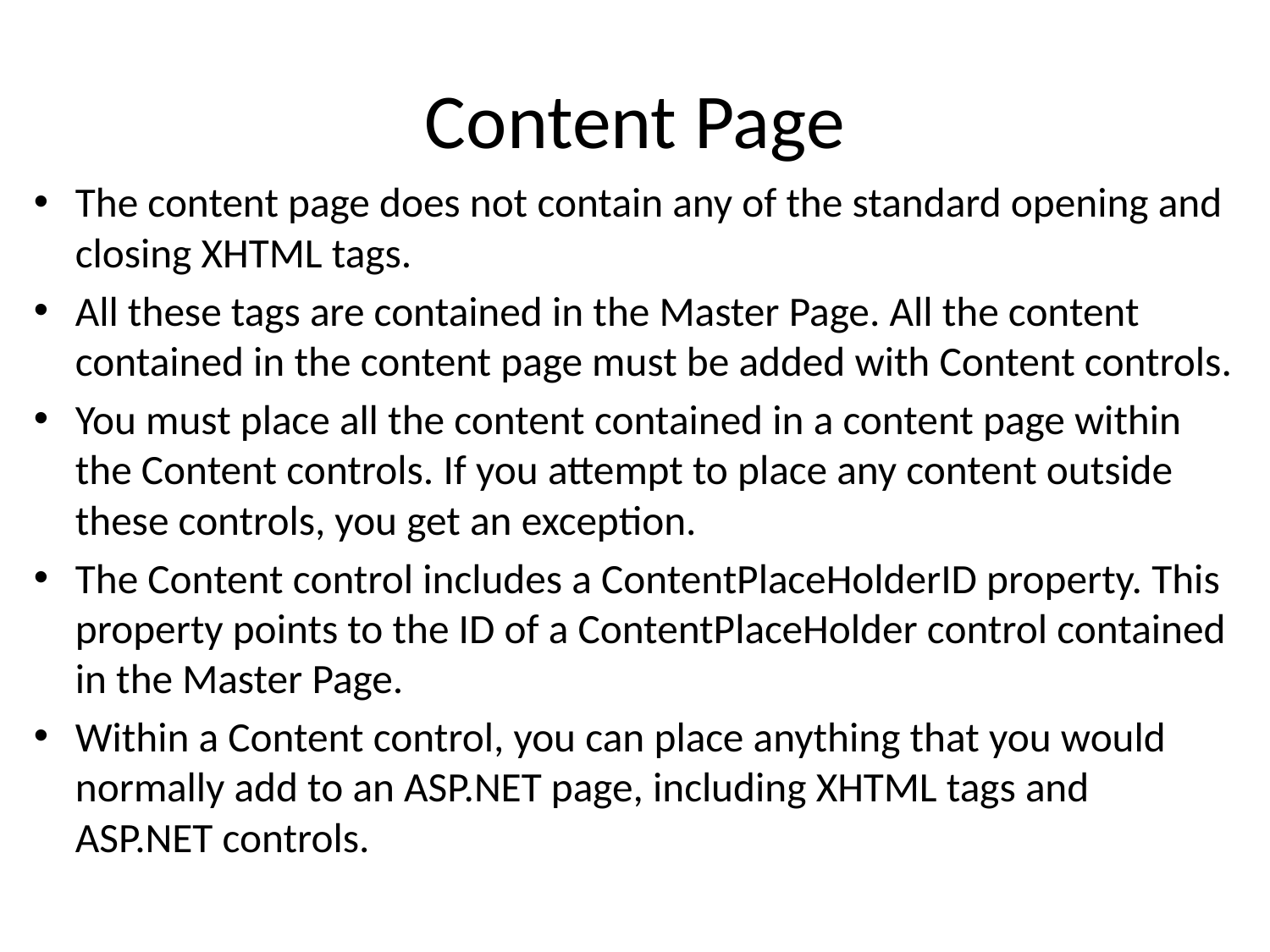

# Content Page
The content page does not contain any of the standard opening and closing XHTML tags.
All these tags are contained in the Master Page. All the content contained in the content page must be added with Content controls.
You must place all the content contained in a content page within the Content controls. If you attempt to place any content outside these controls, you get an exception.
The Content control includes a ContentPlaceHolderID property. This property points to the ID of a ContentPlaceHolder control contained in the Master Page.
Within a Content control, you can place anything that you would normally add to an ASP.NET page, including XHTML tags and ASP.NET controls.